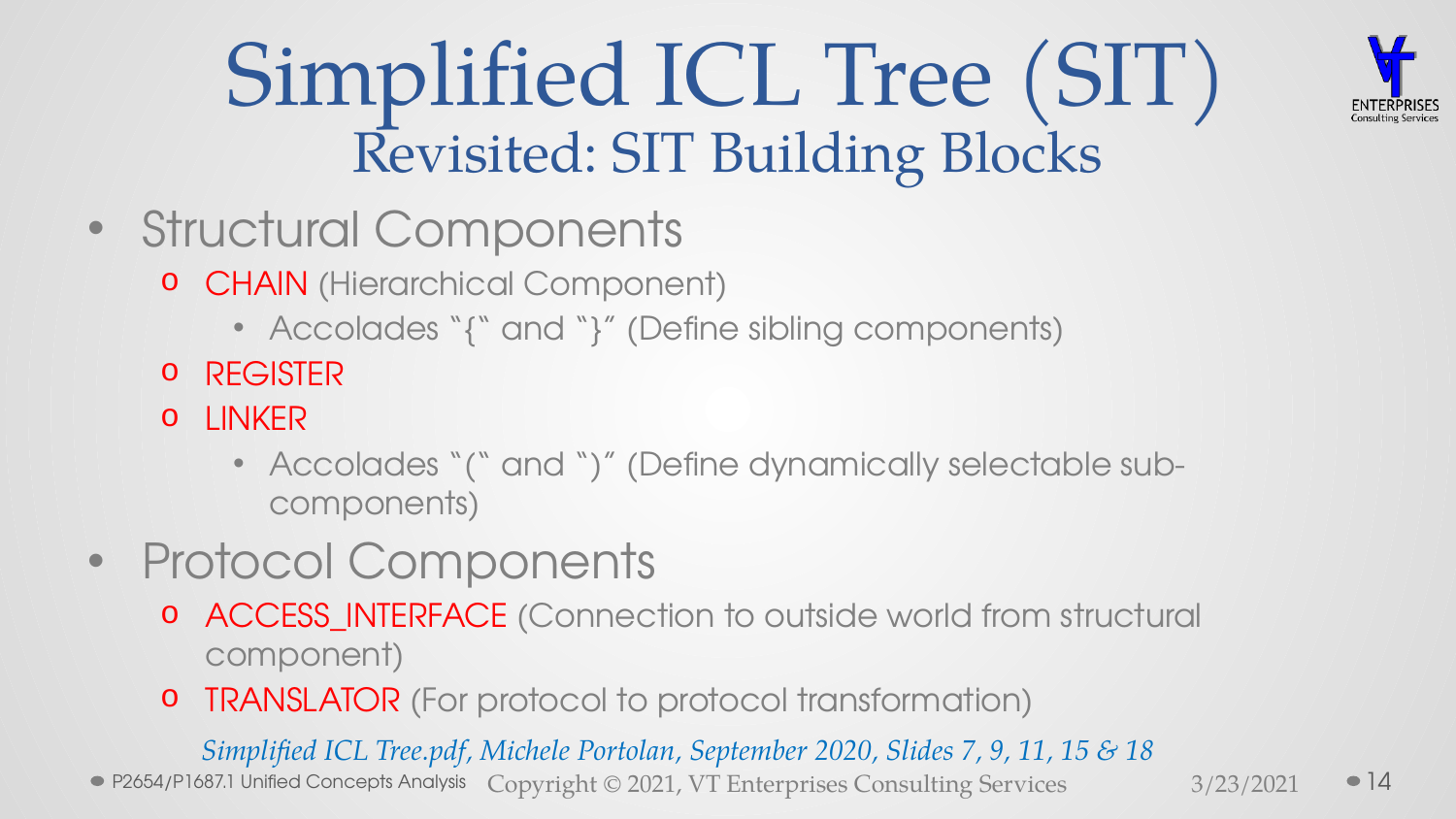

# Simplified ICL Tree (SIT) Revisited: SIT Building Blocks
Structural Components
CHAIN (Hierarchical Component)
Accolades “{“ and “}” (Define sibling components)
REGISTER
LINKER
Accolades “(“ and “)” (Define dynamically selectable sub-components)
Protocol Components
ACCESS_INTERFACE (Connection to outside world from structural component)
TRANSLATOR (For protocol to protocol transformation)

Simplified ICL Tree.pdf, Michele Portolan, September 2020, Slides 7, 9, 11, 15 & 18
P2654/P1687.1 Unified Concepts Analysis
14
3/23/2021